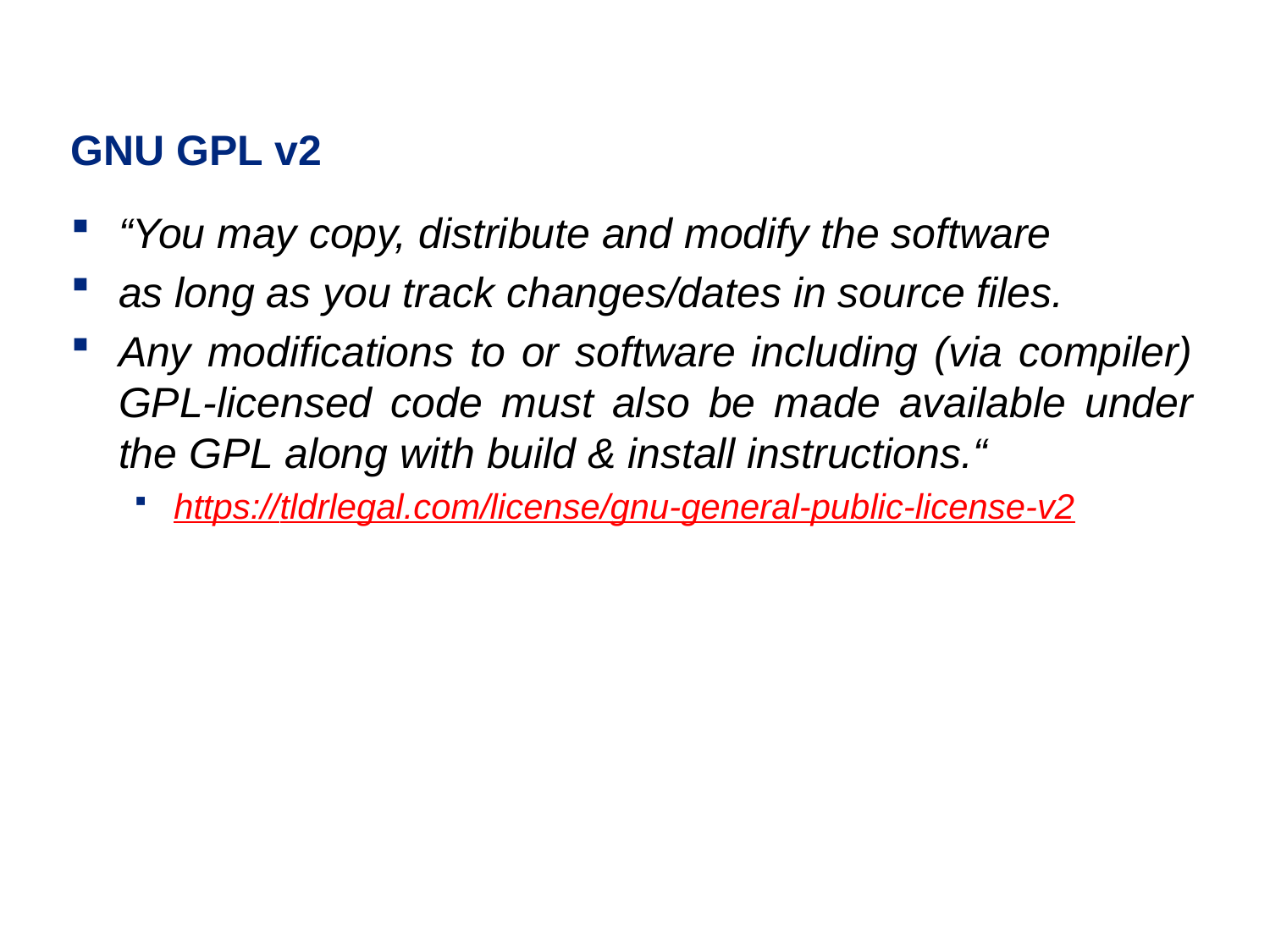

# GNU GPL v2
“You may copy, distribute and modify the software
as long as you track changes/dates in source files.
Any modifications to or software including (via compiler) GPL-licensed code must also be made available under the GPL along with build & install instructions.“
https://tldrlegal.com/license/gnu-general-public-license-v2